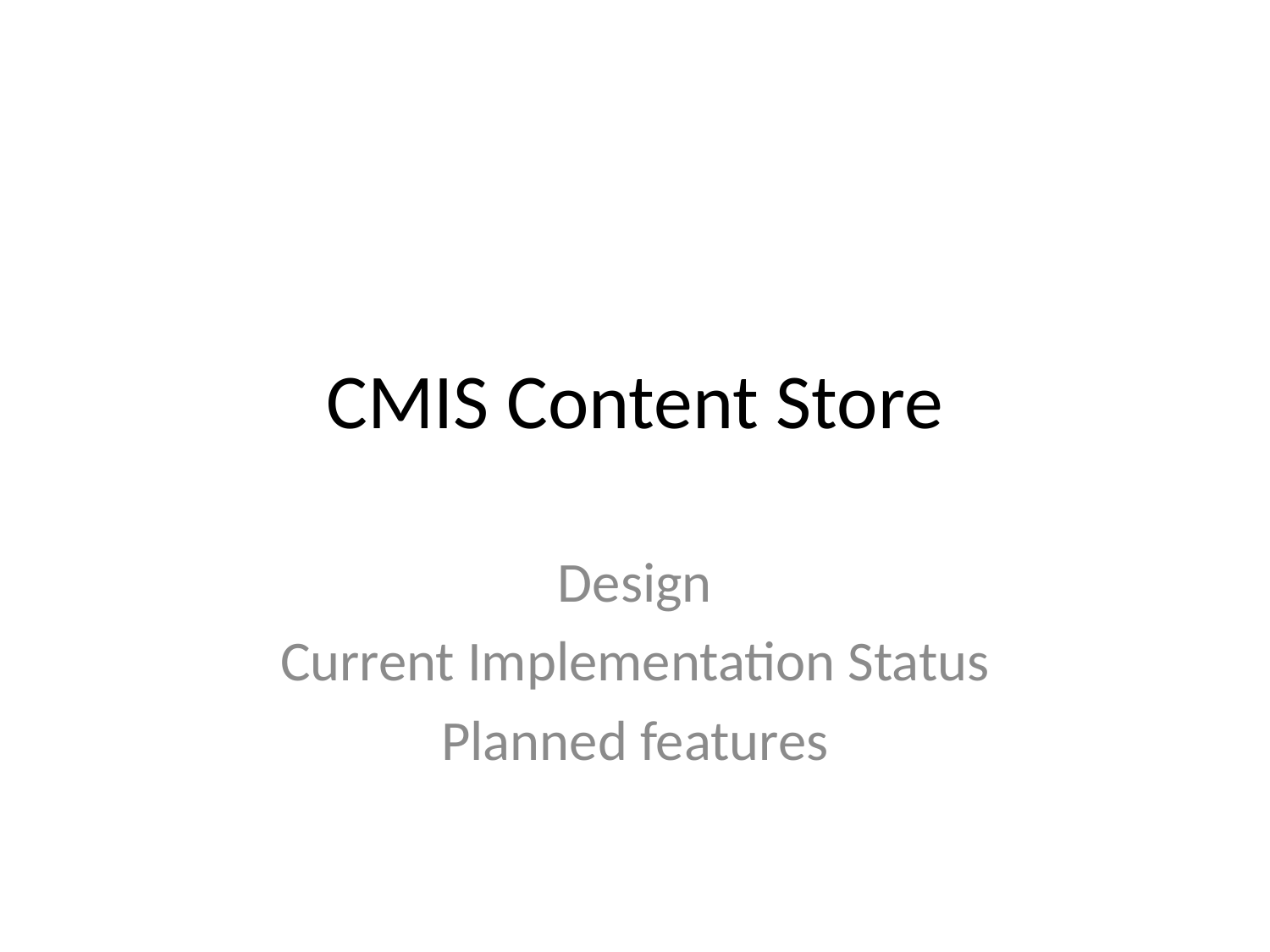

# CMIS Content Store
Design
Current Implementation Status
Planned features